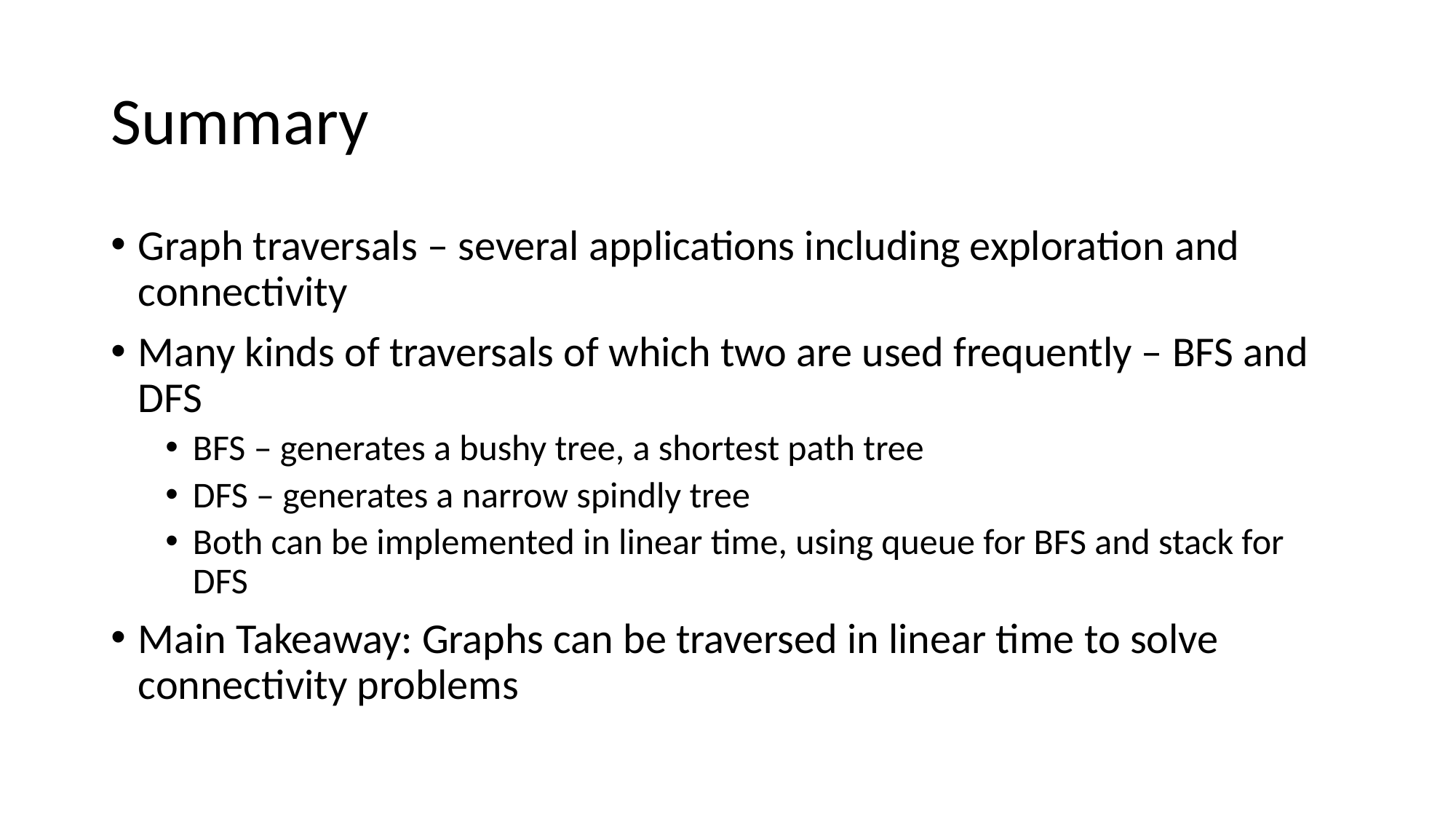

# Summary
Graph traversals – several applications including exploration and connectivity
Many kinds of traversals of which two are used frequently – BFS and DFS
BFS – generates a bushy tree, a shortest path tree
DFS – generates a narrow spindly tree
Both can be implemented in linear time, using queue for BFS and stack for DFS
Main Takeaway: Graphs can be traversed in linear time to solve connectivity problems